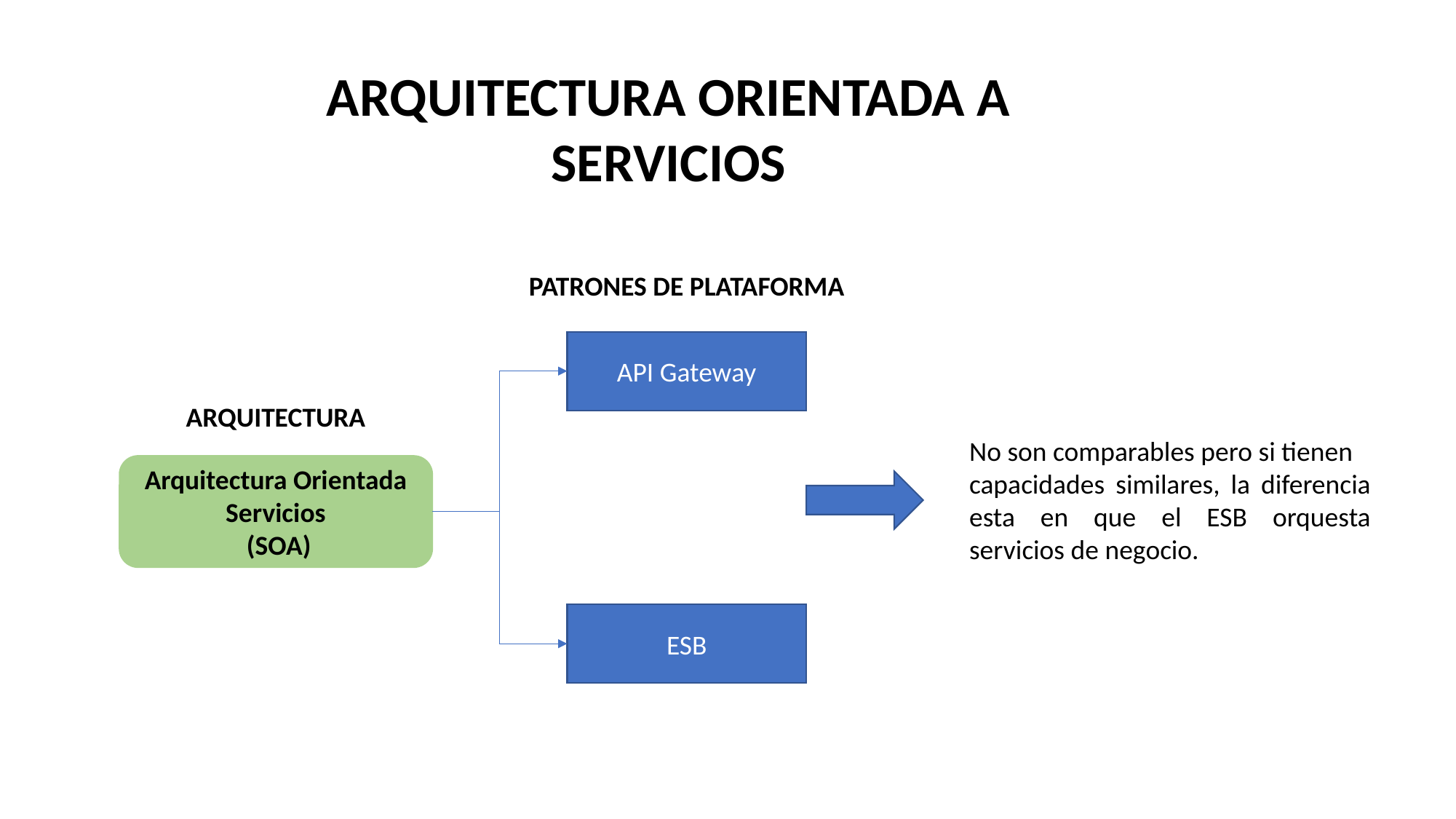

ARQUITECTURA ORIENTADA A SERVICIOS
PATRONES DE PLATAFORMA
API Gateway
ARQUITECTURA
No son comparables pero si tienen
capacidades similares, la diferencia esta en que el ESB orquesta servicios de negocio.
Arquitectura Orientada Servicios
 (SOA)

ESB